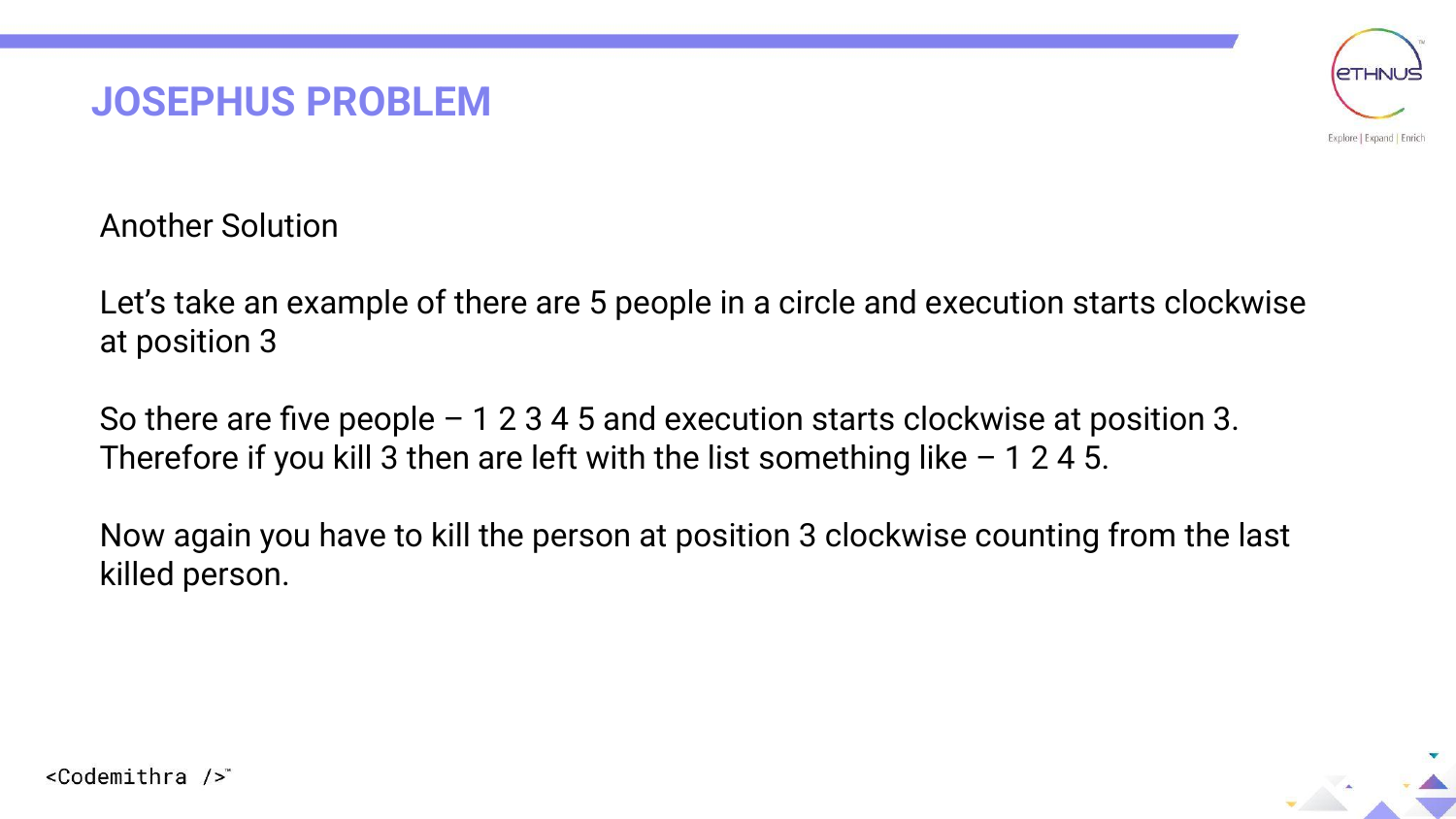

JOSEPHUS PROBLEM
Another Solution

Let’s take an example of there are 5 people in a circle and execution starts clockwise at position 3

So there are five people – 1 2 3 4 5 and execution starts clockwise at position 3. Therefore if you kill 3 then are left with the list something like – 1 2 4 5.

Now again you have to kill the person at position 3 clockwise counting from the last killed person.